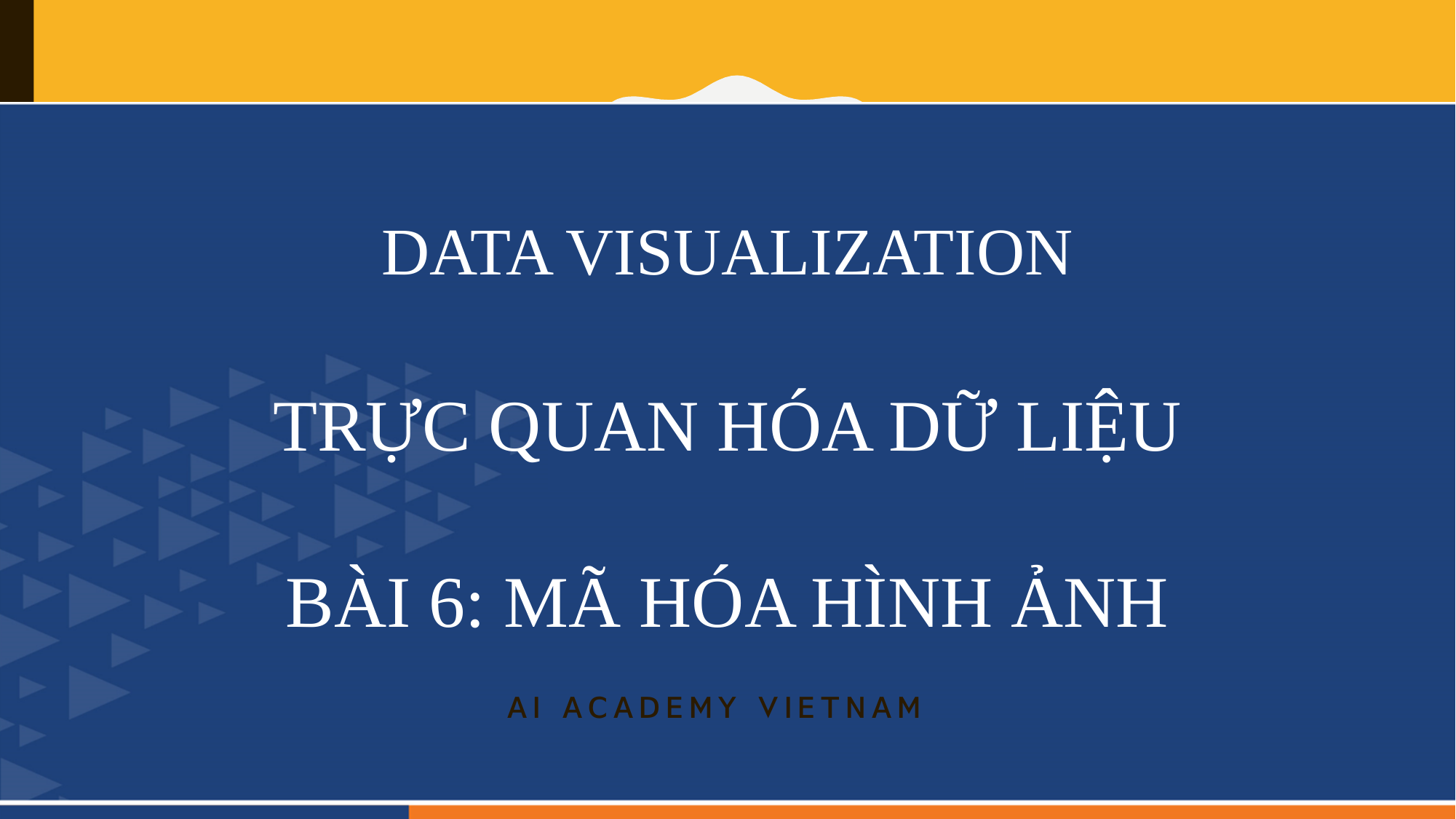

DATA VISUALIZATION
TRỰC QUAN HÓA DỮ LIỆU
BÀI 6: MÃ HÓA HÌNH ẢNH
AI Academy Vietnam
1